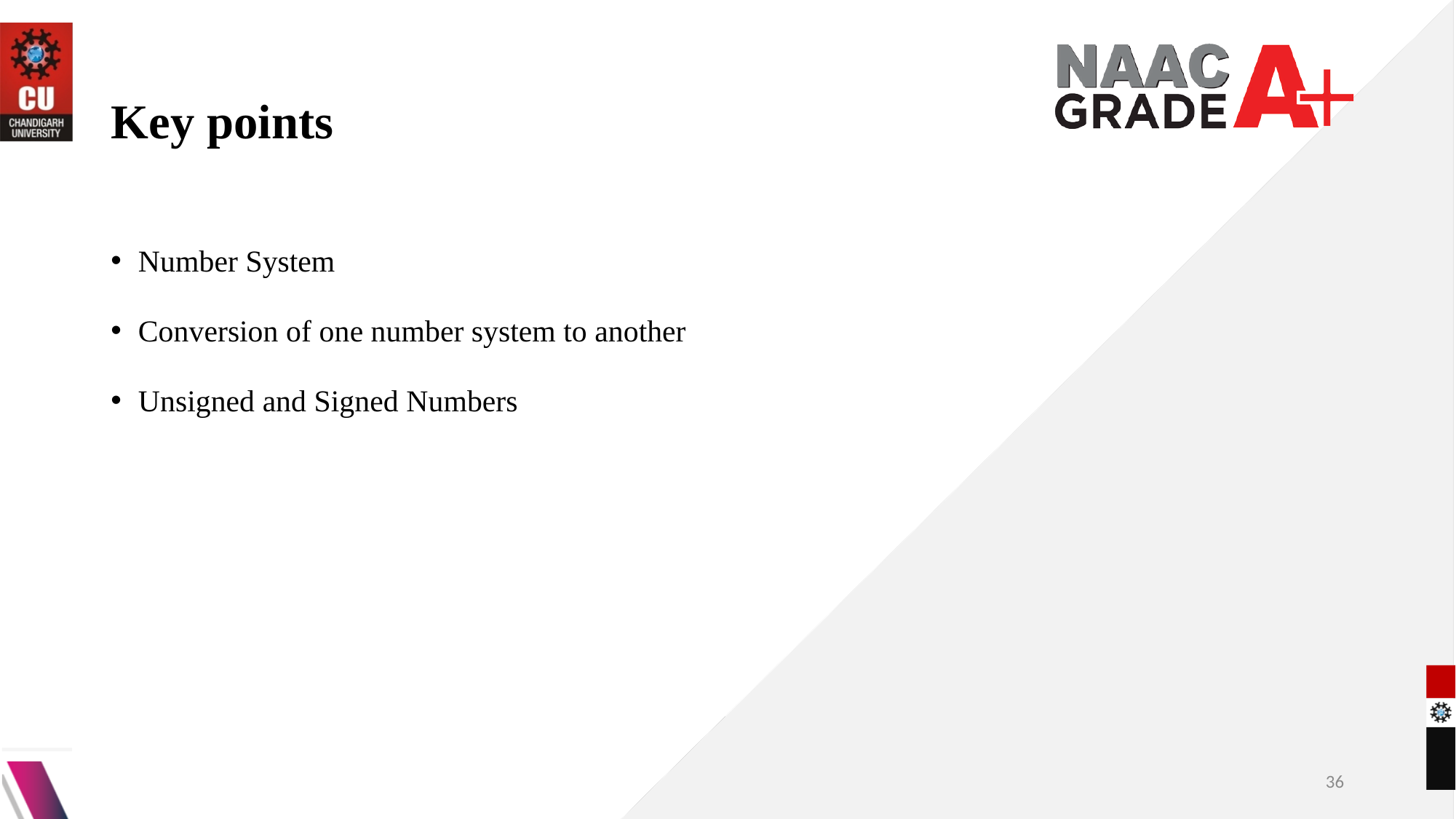

# Key points
Number System
Conversion of one number system to another
Unsigned and Signed Numbers

36